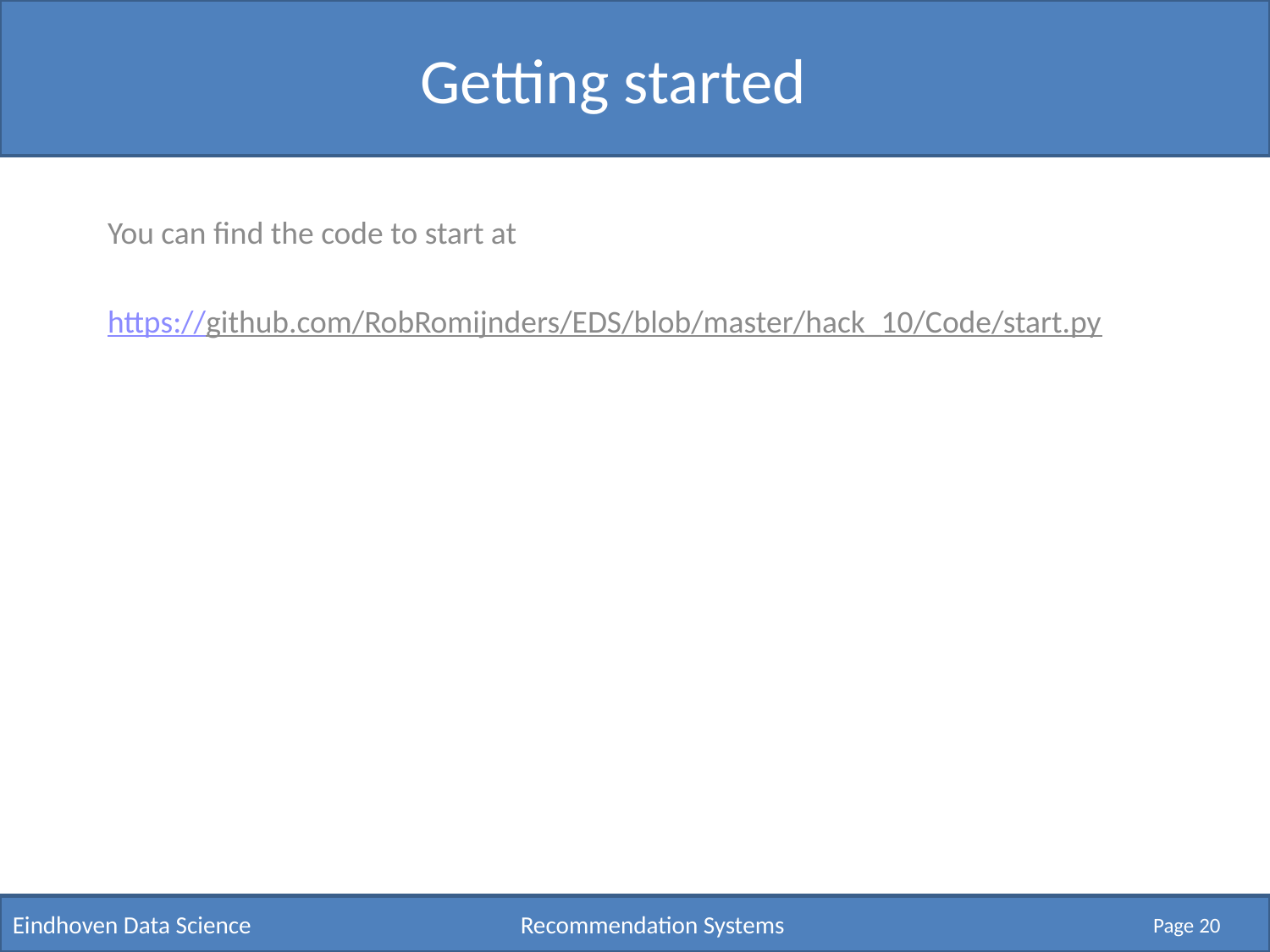

# Getting started
You can find the code to start at

https://github.com/RobRomijnders/EDS/blob/master/hack_10/Code/start.py

Eindhoven Data Science 			Recommendation Systems
Page 20